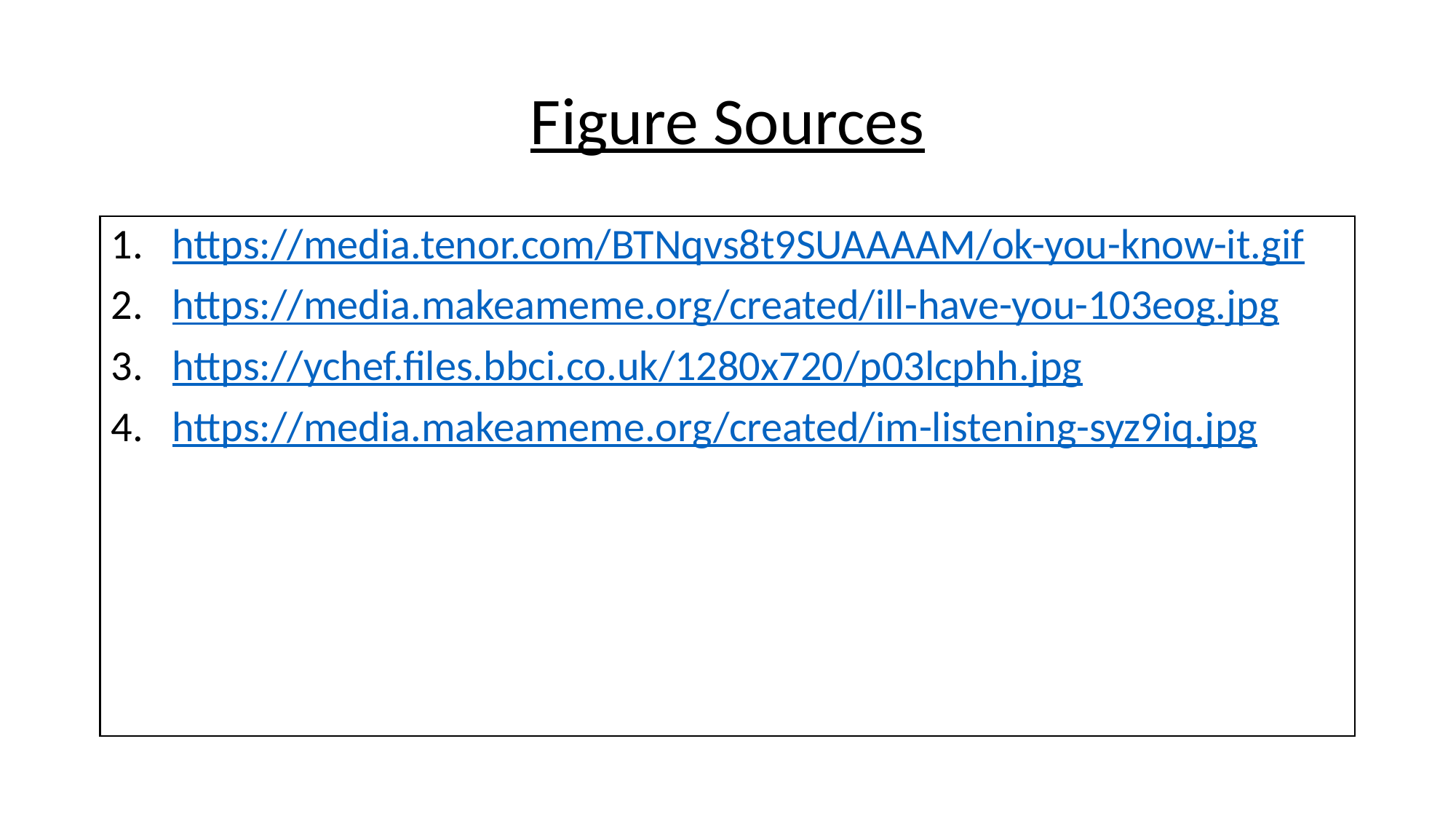

# Figure Sources
https://media.tenor.com/BTNqvs8t9SUAAAAM/ok-you-know-it.gif
https://media.makeameme.org/created/ill-have-you-103eog.jpg
https://ychef.files.bbci.co.uk/1280x720/p03lcphh.jpg
https://media.makeameme.org/created/im-listening-syz9iq.jpg